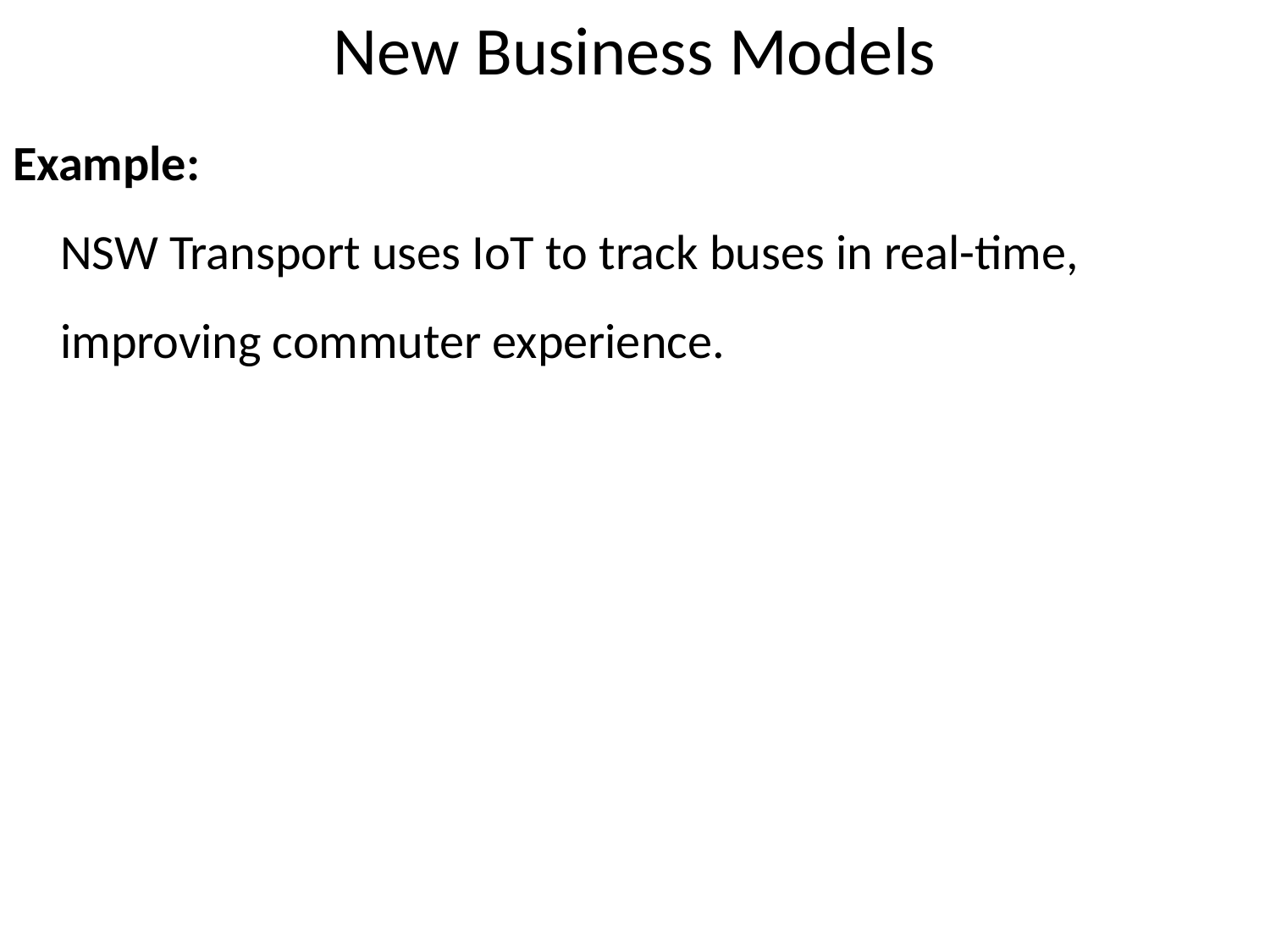

# New Business Models
Example:
NSW Transport uses IoT to track buses in real-time, improving commuter experience.